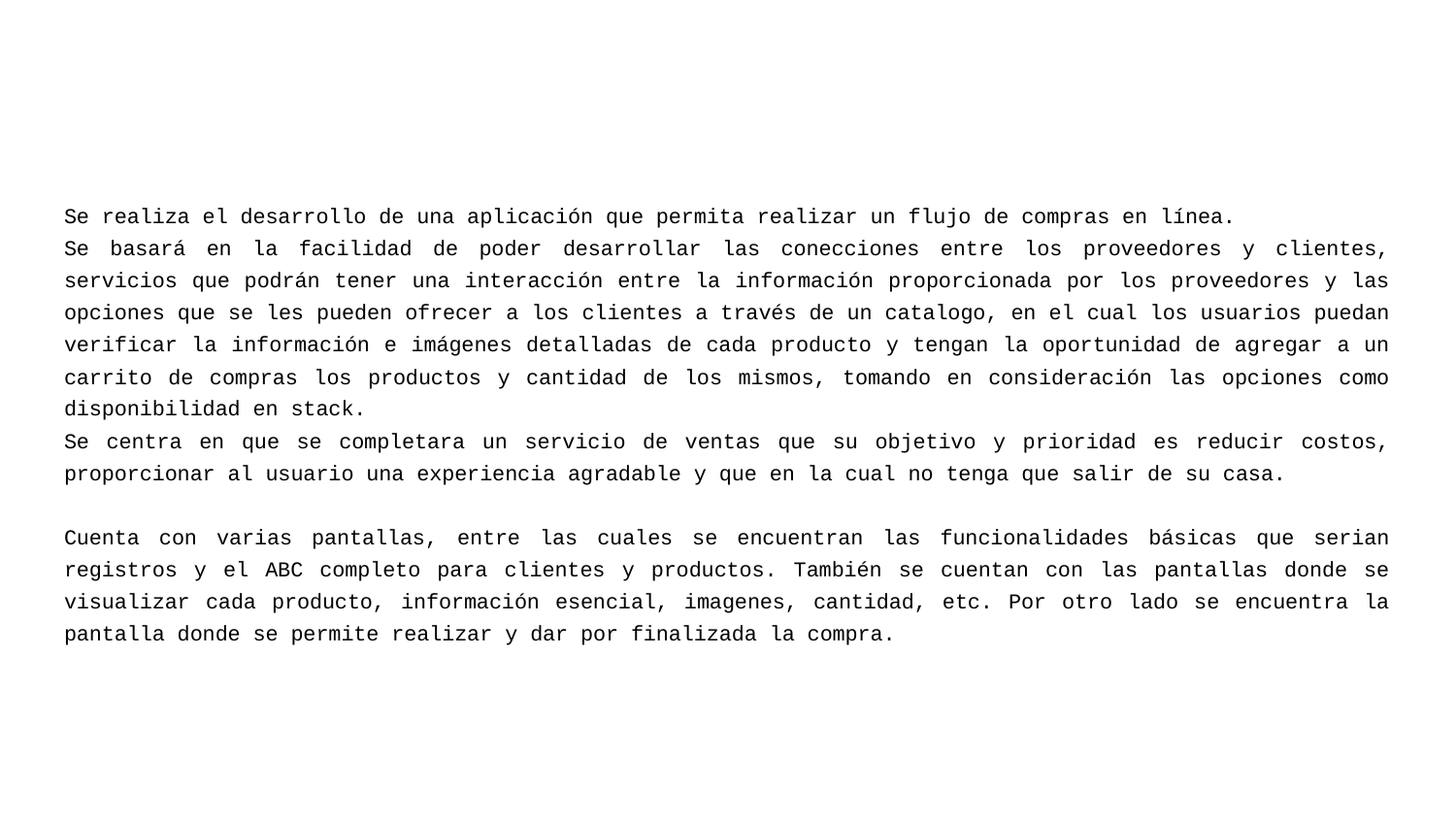

Se realiza el desarrollo de una aplicación que permita realizar un flujo de compras en línea.
Se basará en la facilidad de poder desarrollar las conecciones entre los proveedores y clientes, servicios que podrán tener una interacción entre la información proporcionada por los proveedores y las opciones que se les pueden ofrecer a los clientes a través de un catalogo, en el cual los usuarios puedan verificar la información e imágenes detalladas de cada producto y tengan la oportunidad de agregar a un carrito de compras los productos y cantidad de los mismos, tomando en consideración las opciones como disponibilidad en stack.
Se centra en que se completara un servicio de ventas que su objetivo y prioridad es reducir costos, proporcionar al usuario una experiencia agradable y que en la cual no tenga que salir de su casa.

Cuenta con varias pantallas, entre las cuales se encuentran las funcionalidades básicas que serian registros y el ABC completo para clientes y productos. También se cuentan con las pantallas donde se visualizar cada producto, información esencial, imagenes, cantidad, etc. Por otro lado se encuentra la pantalla donde se permite realizar y dar por finalizada la compra.